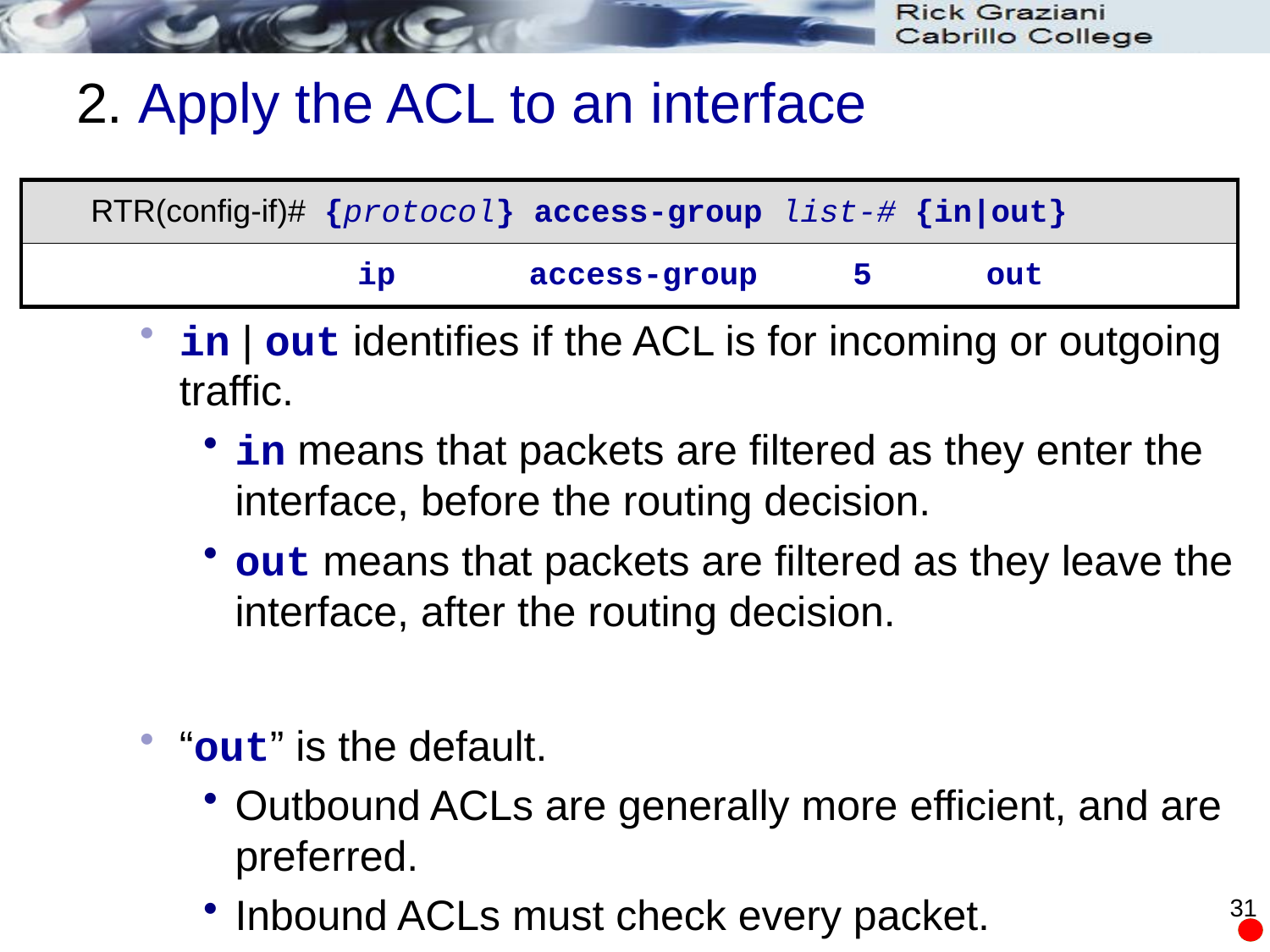

# 2. Apply the ACL to an interface
| RTR(config-if)# {protocol} access-group list-# {in|out} |
| --- |
| ip access-group 5 out |
in | out identifies if the ACL is for incoming or outgoing traffic.
in means that packets are filtered as they enter the interface, before the routing decision.
out means that packets are filtered as they leave the interface, after the routing decision.

“out” is the default.
Outbound ACLs are generally more efficient, and are preferred.
Inbound ACLs must check every packet.
31